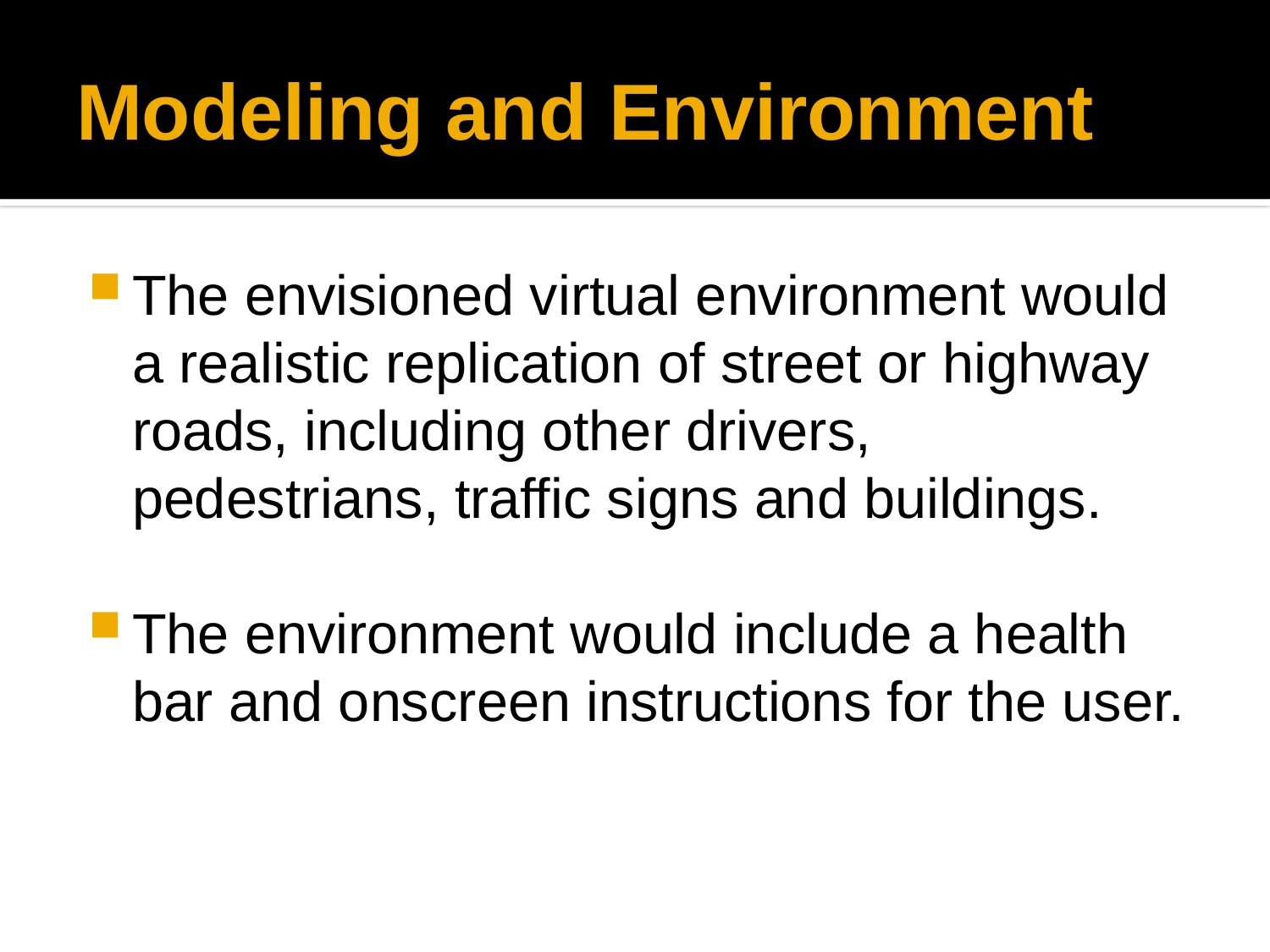

# Modeling and Environment
The envisioned virtual environment would a realistic replication of street or highway roads, including other drivers, pedestrians, traffic signs and buildings.

The environment would include a health bar and onscreen instructions for the user.